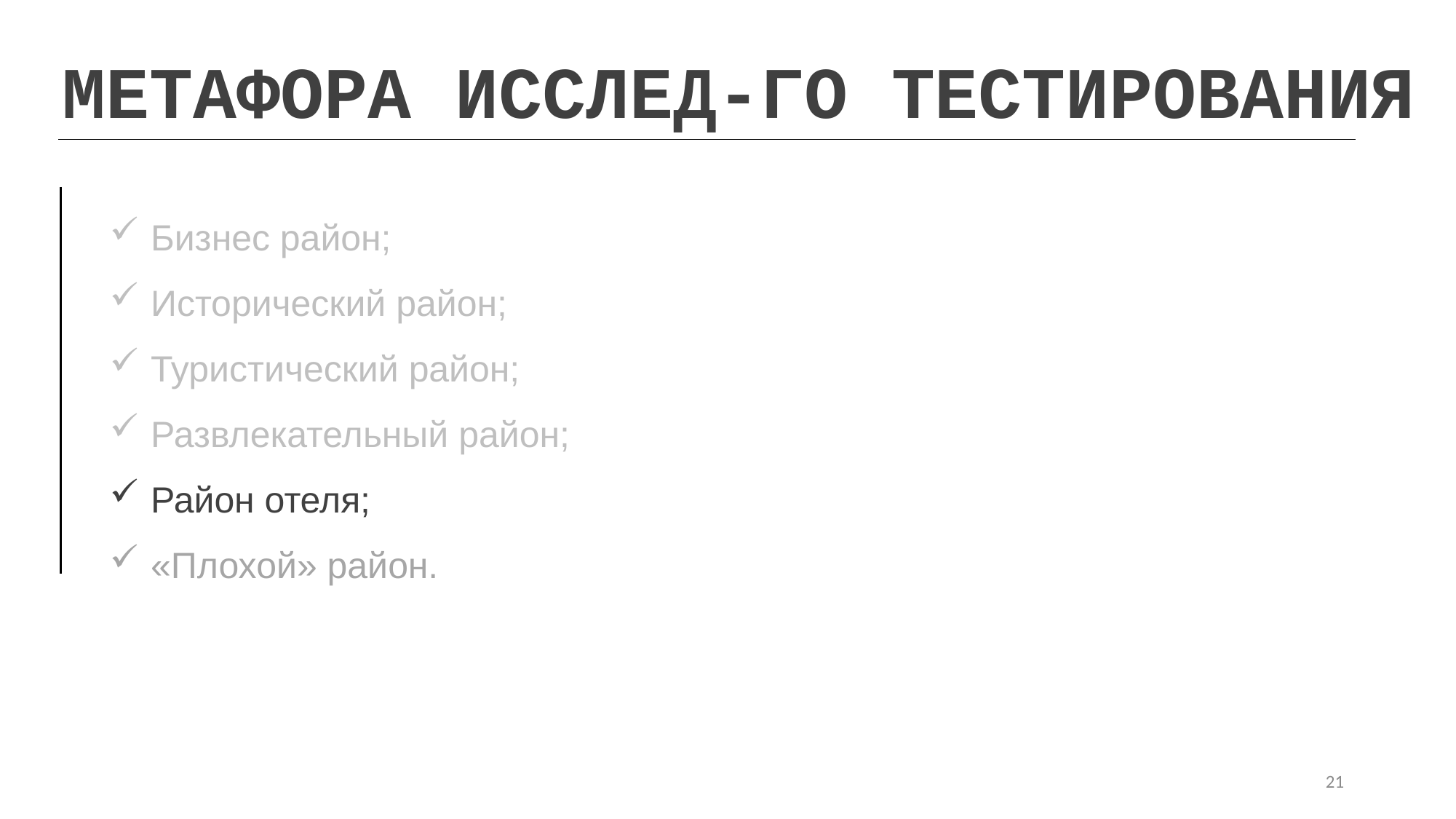

МЕТАФОРА ИССЛЕД-ГО ТЕСТИРОВАНИЯ
Бизнес район;
Исторический район;
Туристический район;
Развлекательный район;
Район отеля;
«Плохой» район.
21